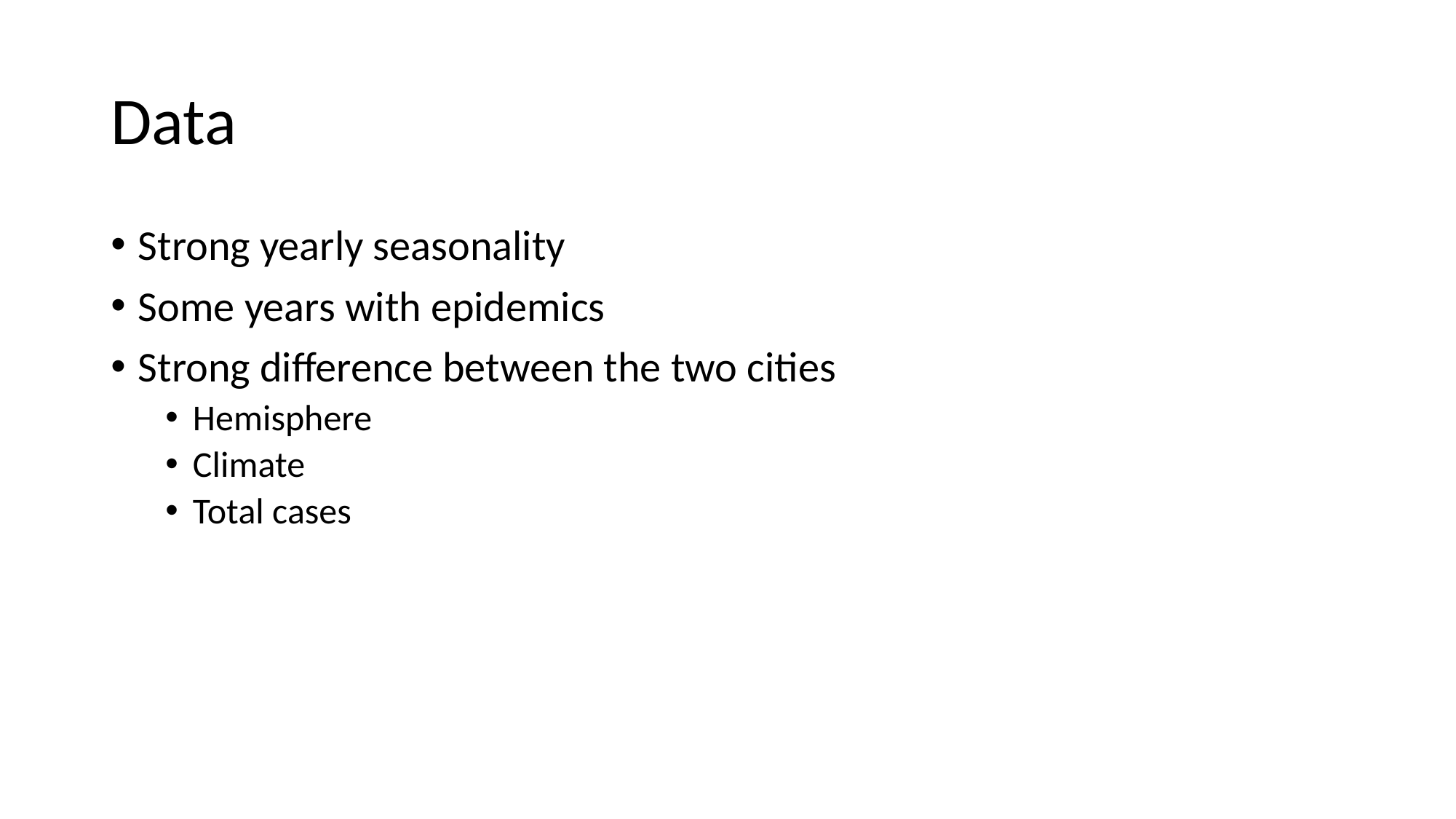

# Data
Strong yearly seasonality
Some years with epidemics
Strong difference between the two cities
Hemisphere
Climate
Total cases